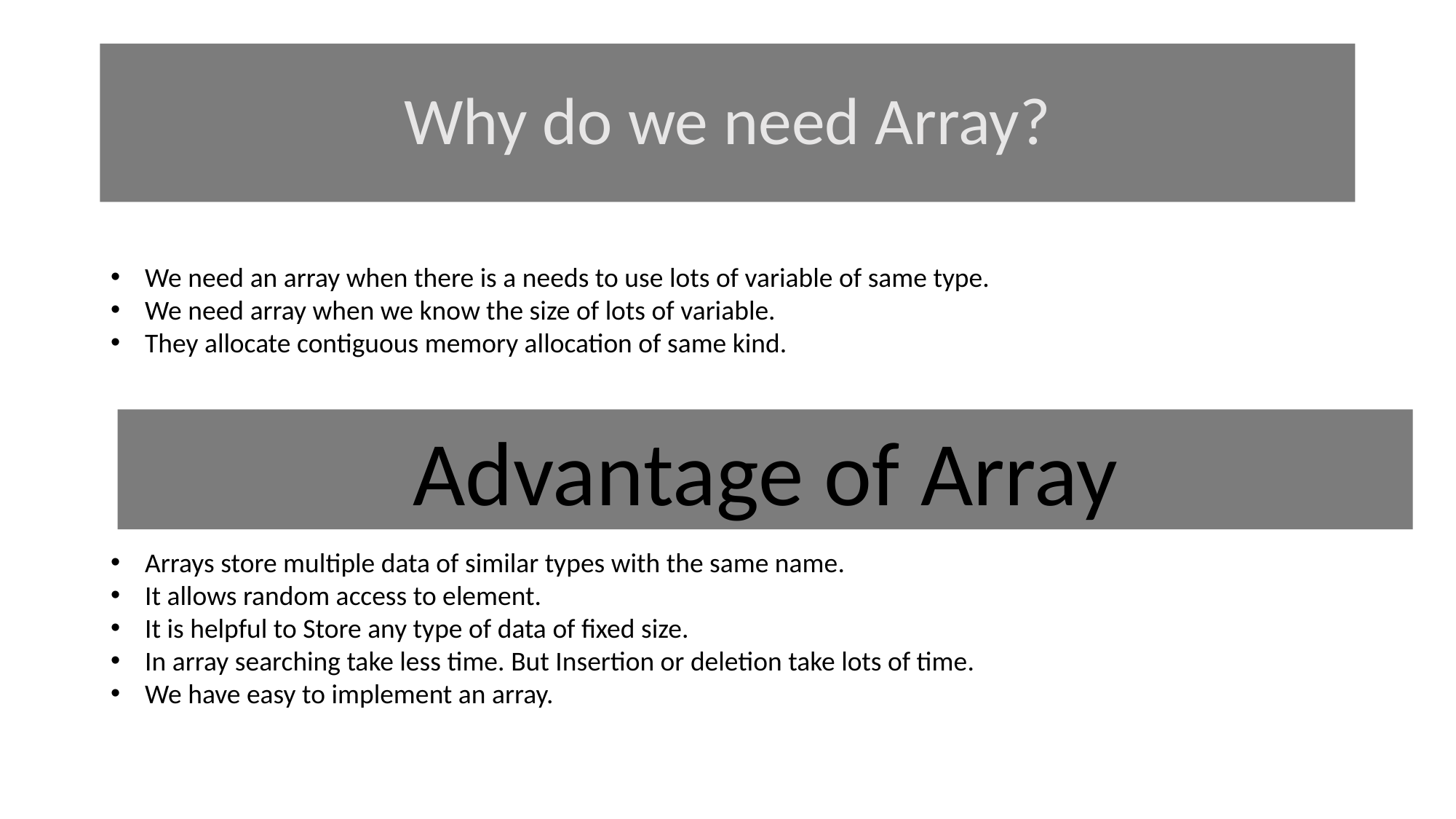

# Why do we need Array?
We need an array when there is a needs to use lots of variable of same type.
We need array when we know the size of lots of variable.
They allocate contiguous memory allocation of same kind.
Advantage of Array
Arrays store multiple data of similar types with the same name.
It allows random access to element.
It is helpful to Store any type of data of fixed size.
In array searching take less time. But Insertion or deletion take lots of time.
We have easy to implement an array.